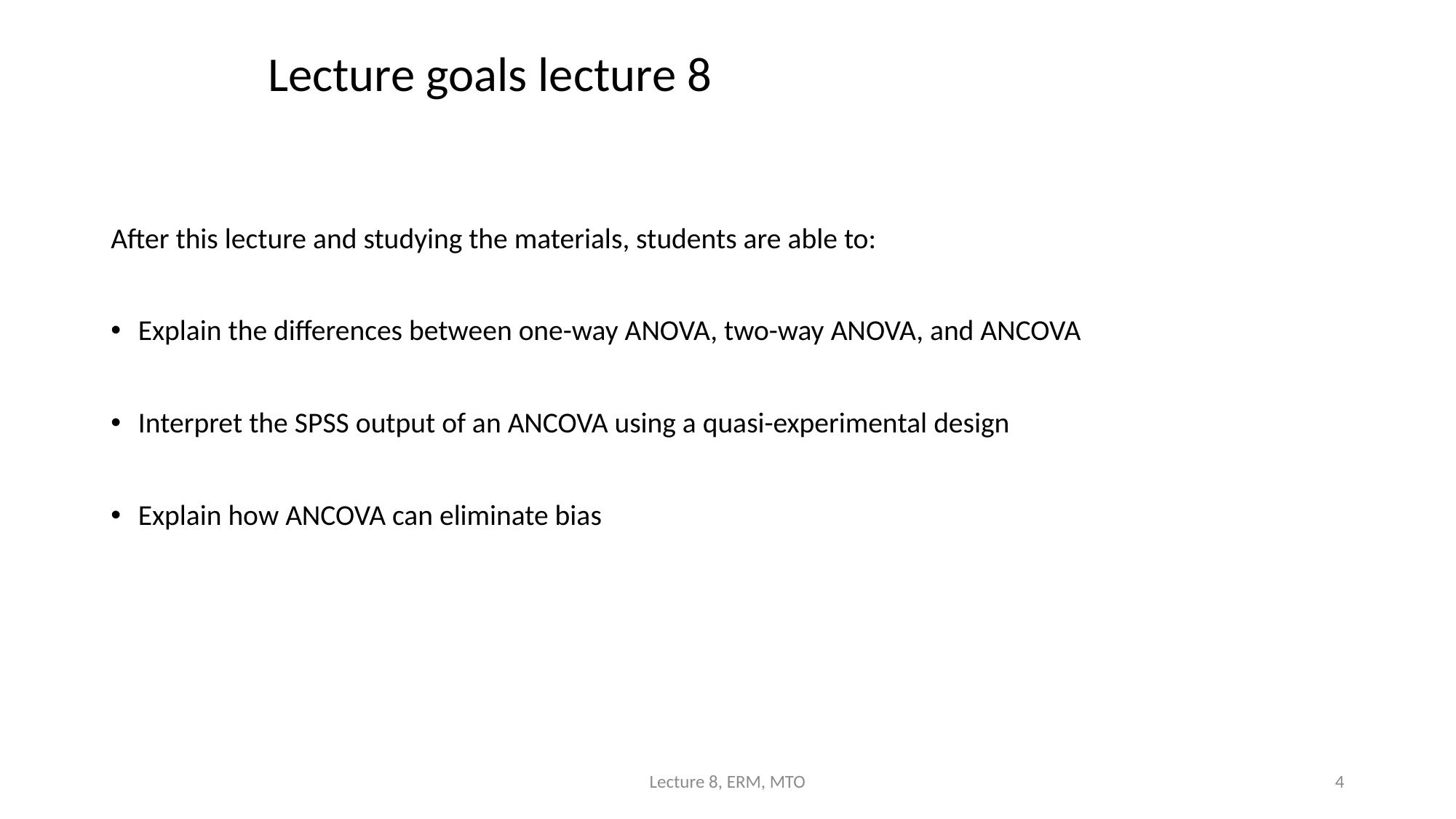

# Lecture goals lecture 8
After this lecture and studying the materials, students are able to:

Explain the differences between one-way ANOVA, two-way ANOVA, and ANCOVA

Interpret the SPSS output of an ANCOVA using a quasi-experimental design

Explain how ANCOVA can eliminate bias

Lecture 8, ERM, MTO
4